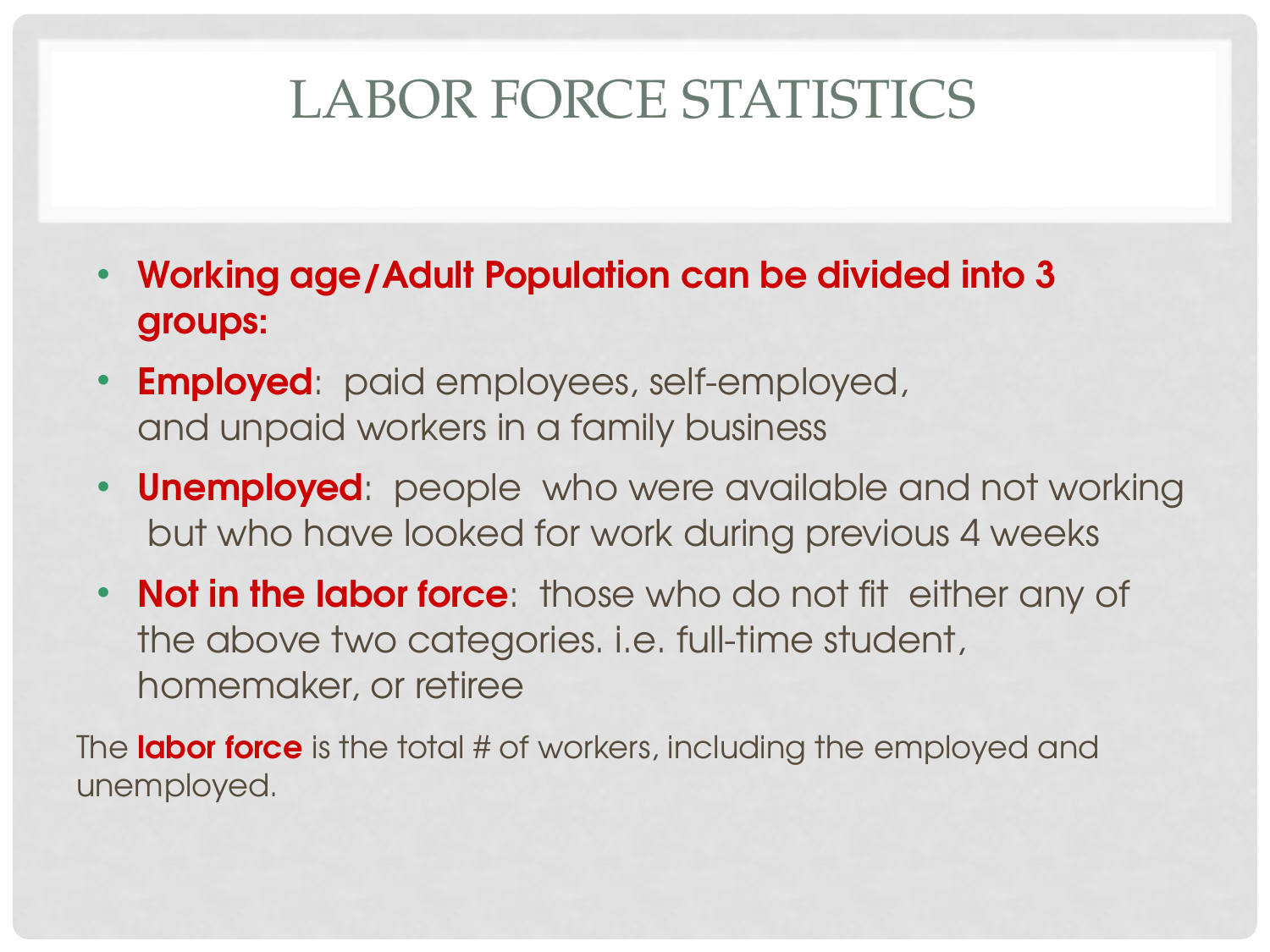

# Labor Force Statistics
Working age/Adult Population can be divided into 3 groups:
Employed:  paid employees, self-employed,
and unpaid workers in a family business
Unemployed:  people  who were available and not working  but who have looked for work during previous 4 weeks
Not in the labor force:  those who do not fit  either any of the above two categories. i.e. full-time student, homemaker, or retiree
The labor force is the total # of workers, including the employed and unemployed.